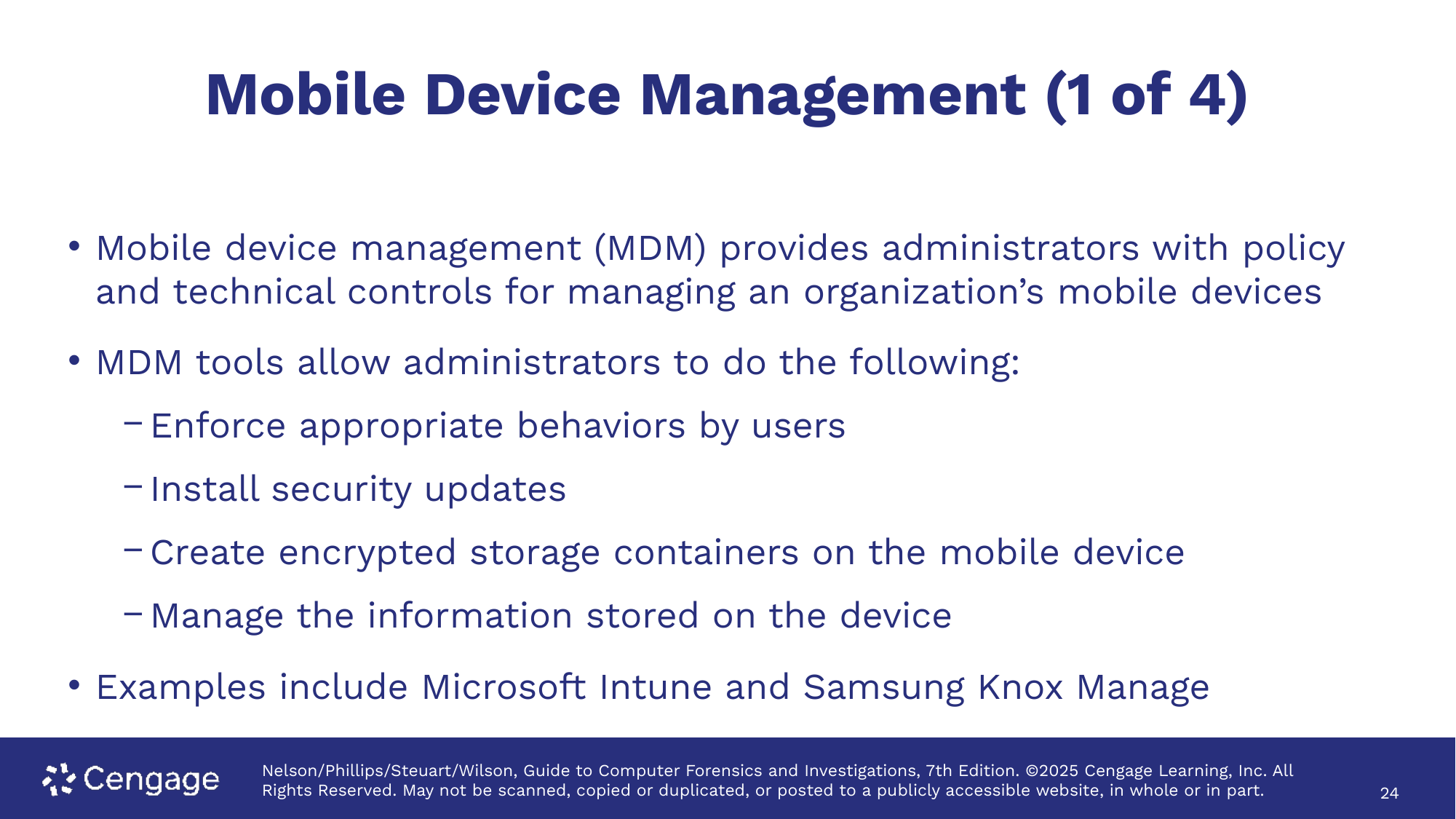

# Mobile Device Management (1 of 4)
Mobile device management (MDM) provides administrators with policy and technical controls for managing an organization’s mobile devices
MDM tools allow administrators to do the following:
Enforce appropriate behaviors by users
Install security updates
Create encrypted storage containers on the mobile device
Manage the information stored on the device
Examples include Microsoft Intune and Samsung Knox Manage